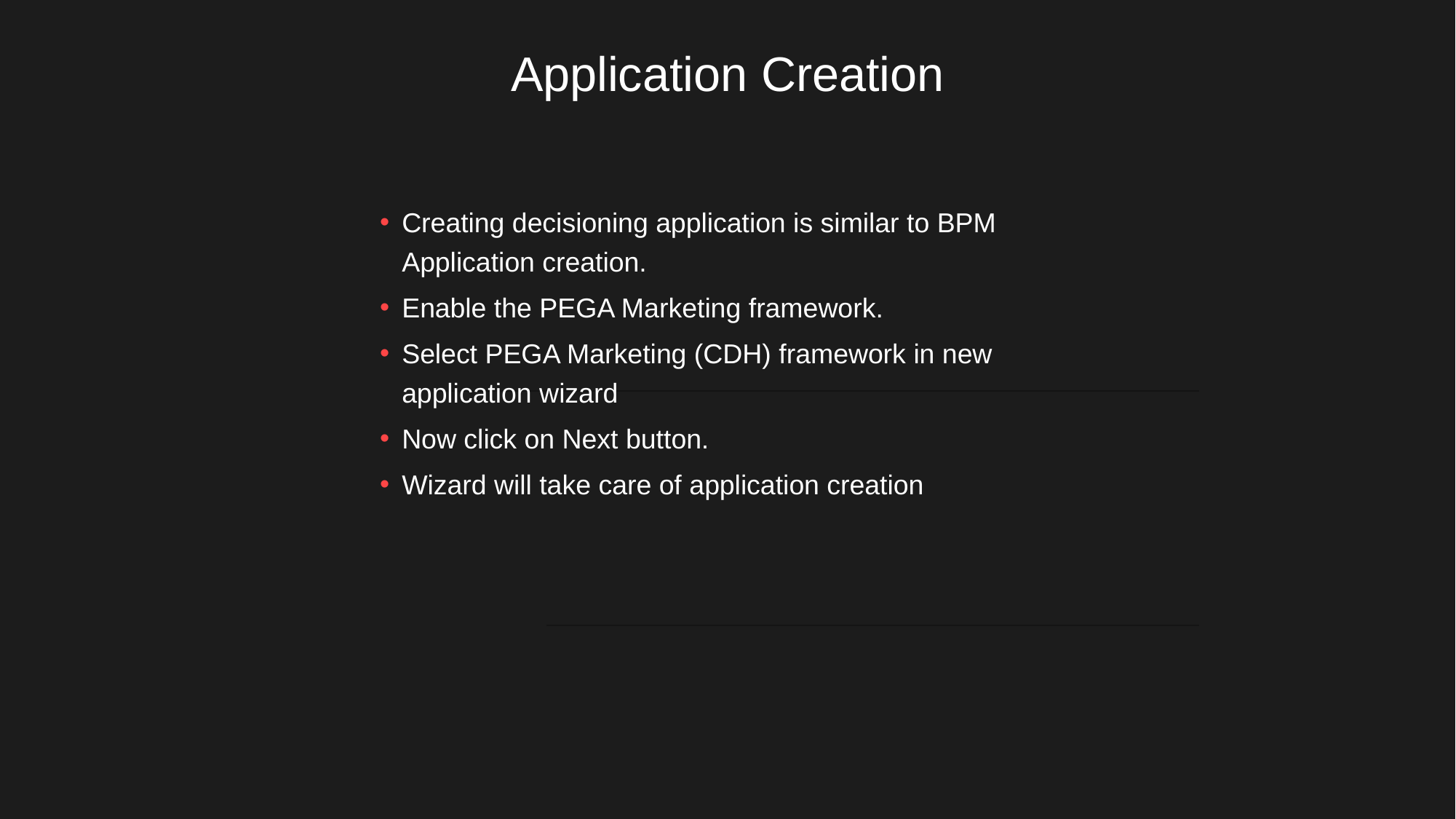

# Application Creation
Creating decisioning application is similar to BPM Application creation.
Enable the PEGA Marketing framework.
Select PEGA Marketing (CDH) framework in new application wizard
Now click on Next button.
Wizard will take care of application creation